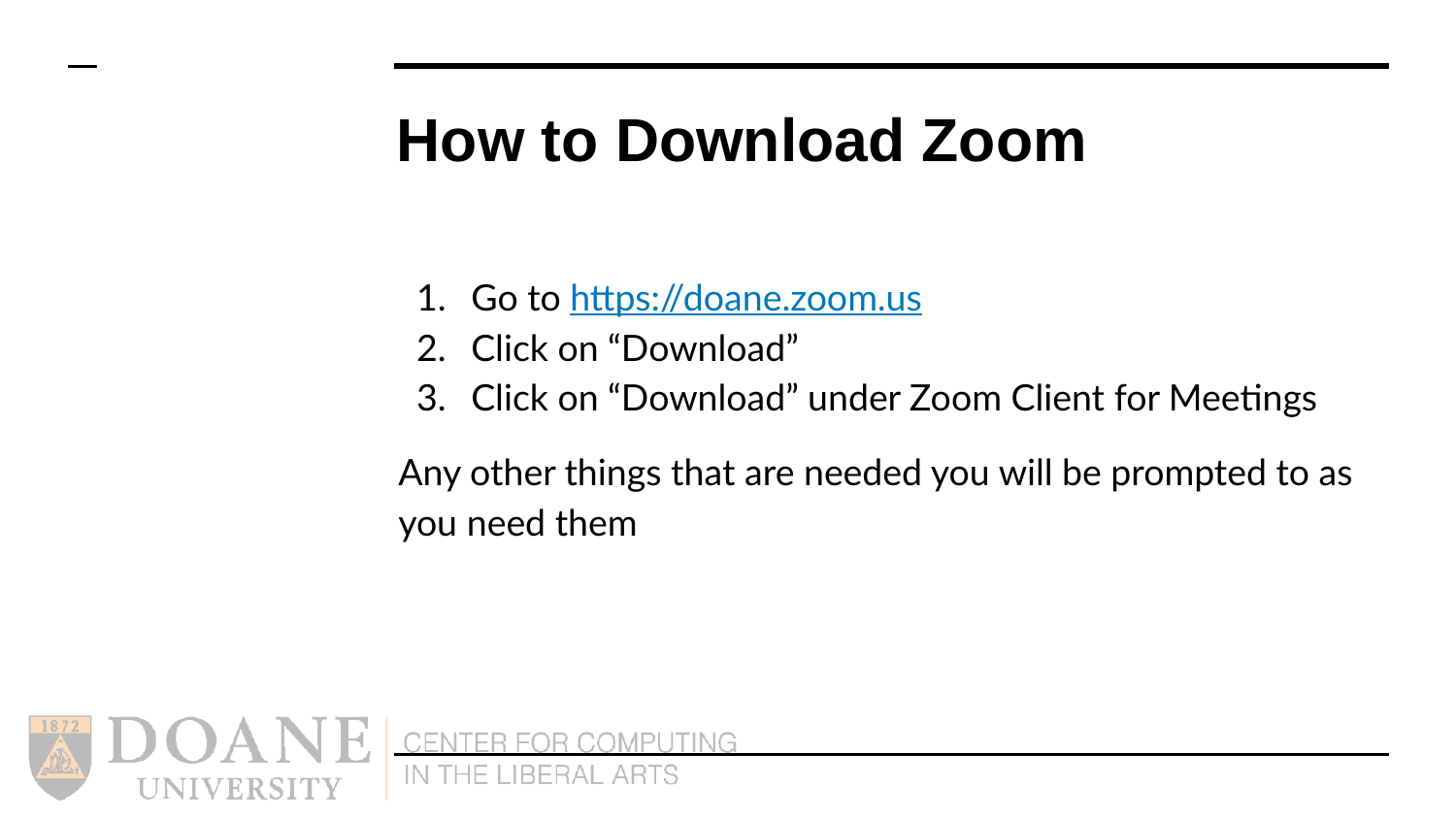

# How to Download Zoom
Go to https://doane.zoom.us
Click on “Download”
Click on “Download” under Zoom Client for Meetings
Any other things that are needed you will be prompted to as you need them